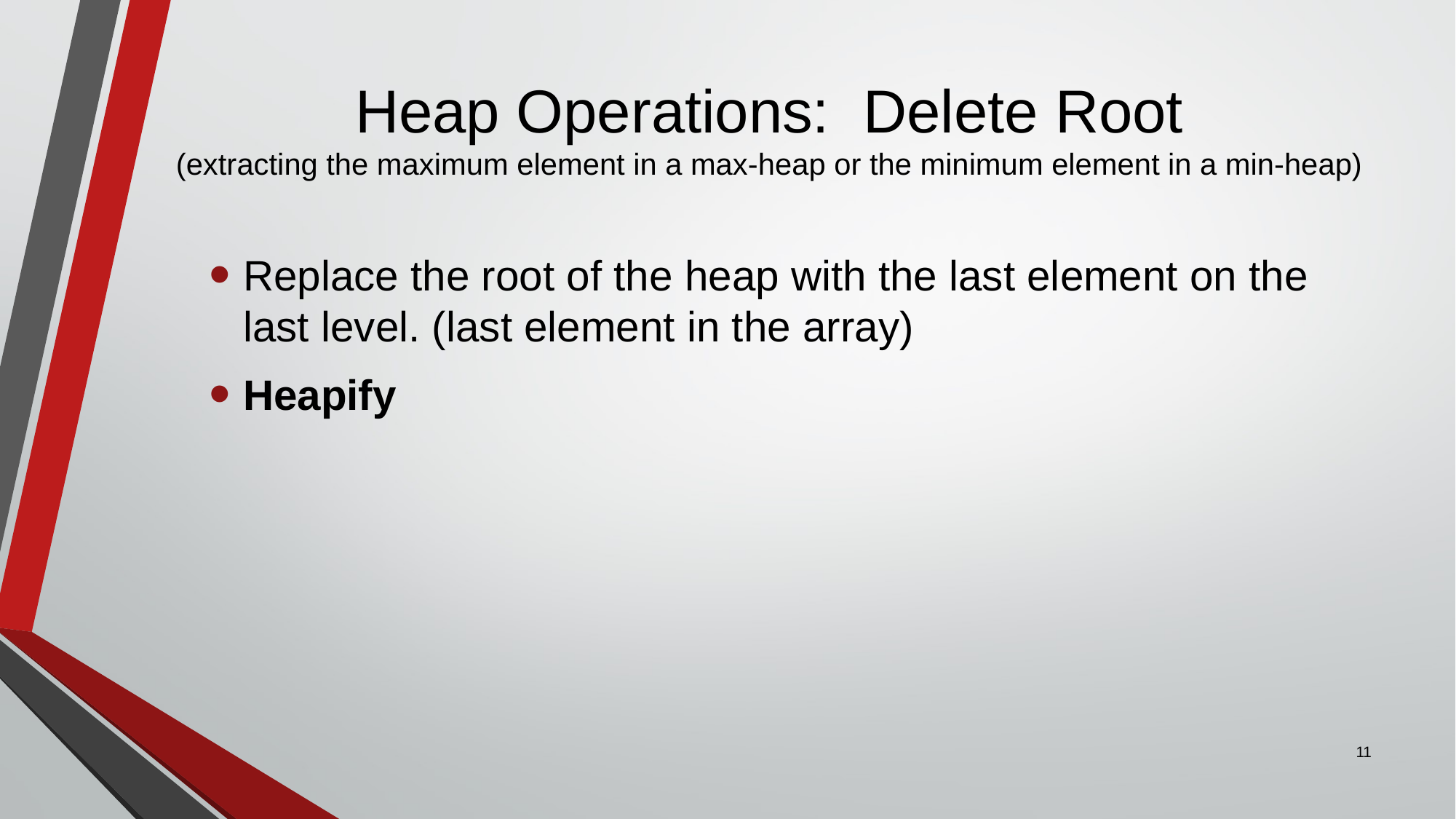

# Heap Operations:  Delete Root (extracting the maximum element in a max-heap or the minimum element in a min-heap)
Replace the root of the heap with the last element on the last level. (last element in the array)
Heapify
11